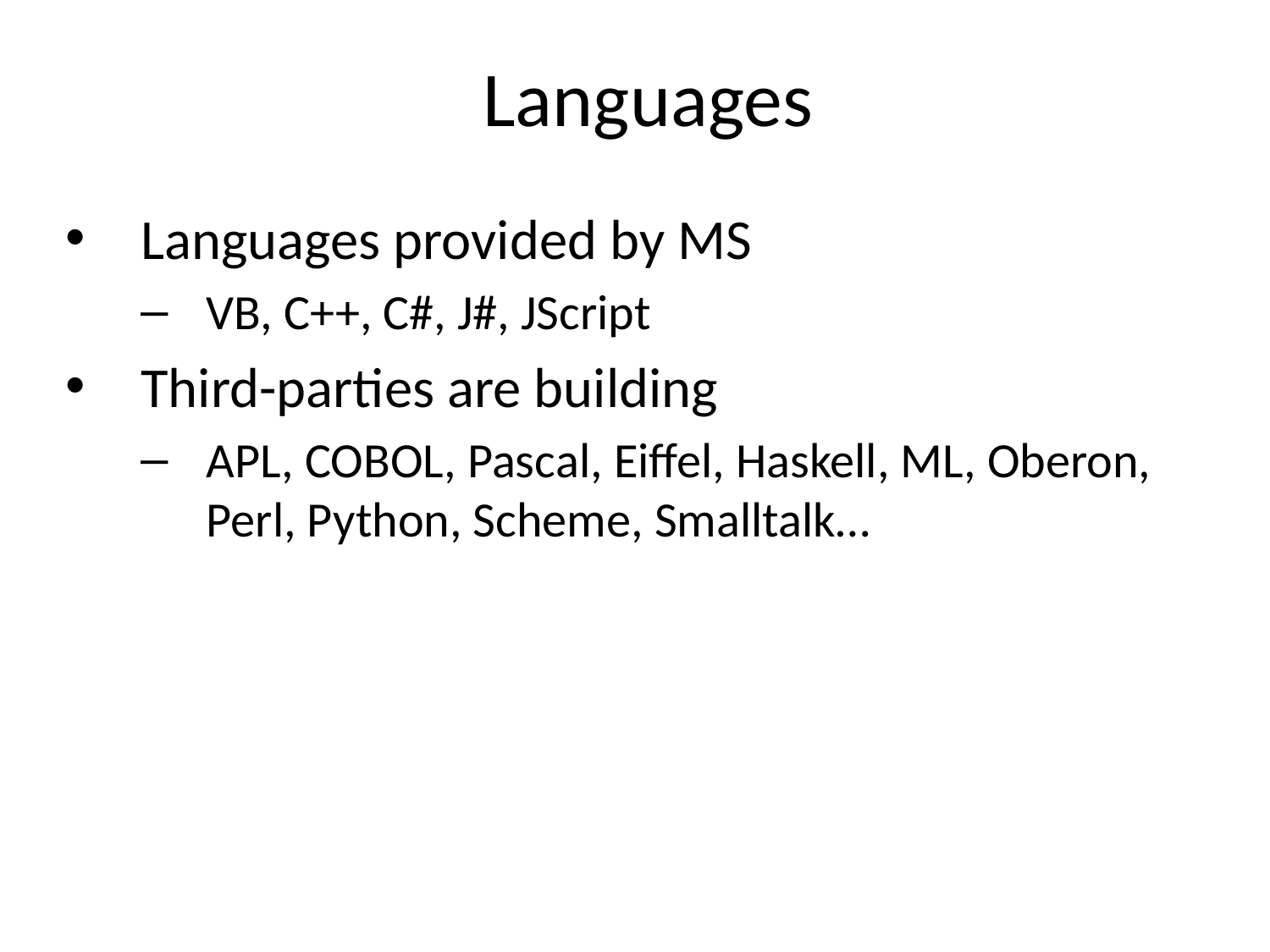

# Languages
Languages provided by MS
VB, C++, C#, J#, JScript
Third-parties are building
APL, COBOL, Pascal, Eiffel, Haskell, ML, Oberon, Perl, Python, Scheme, Smalltalk…